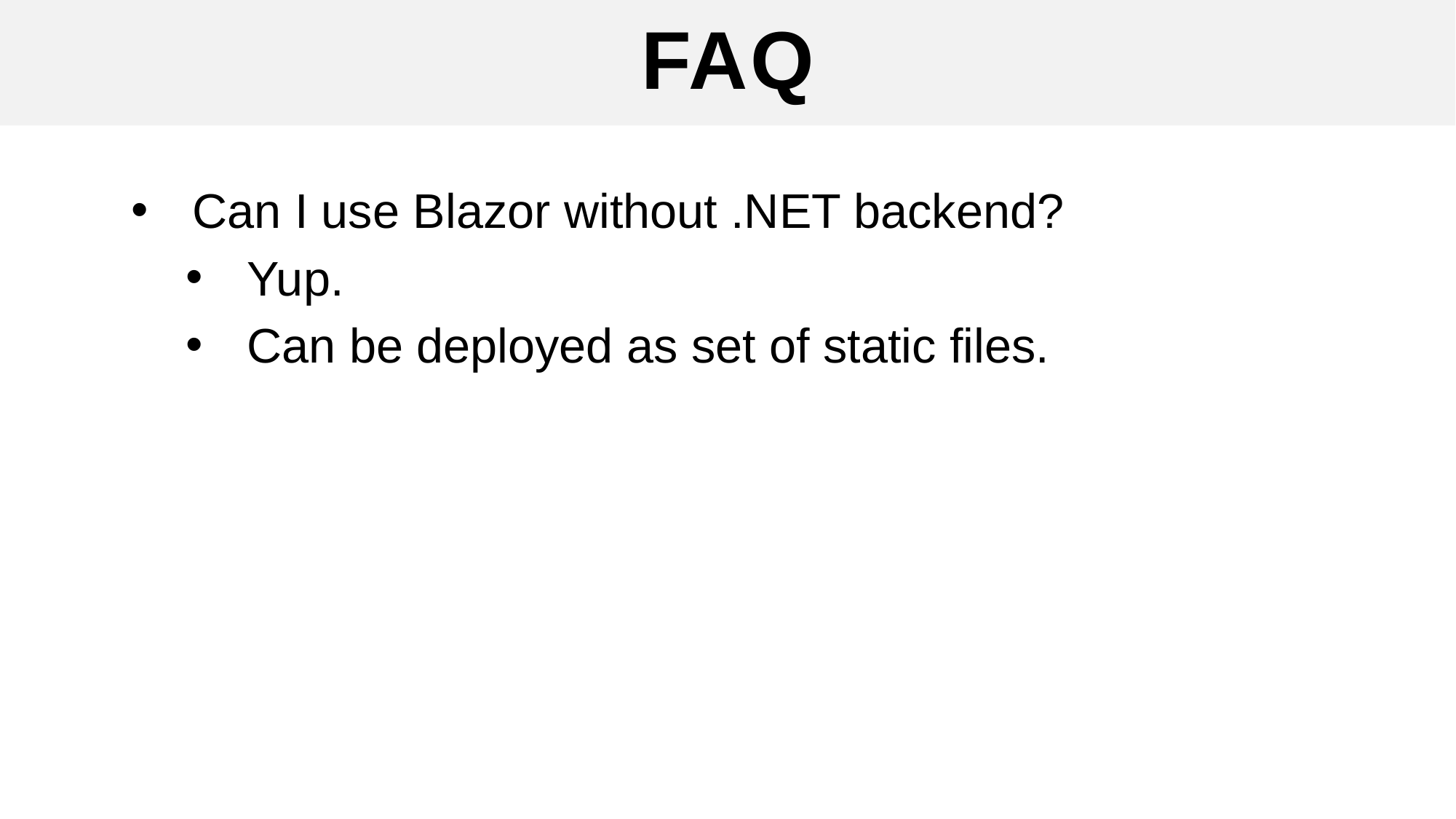

# FAQ
Can I use Blazor without .NET backend?
Yup.
Can be deployed as set of static files.